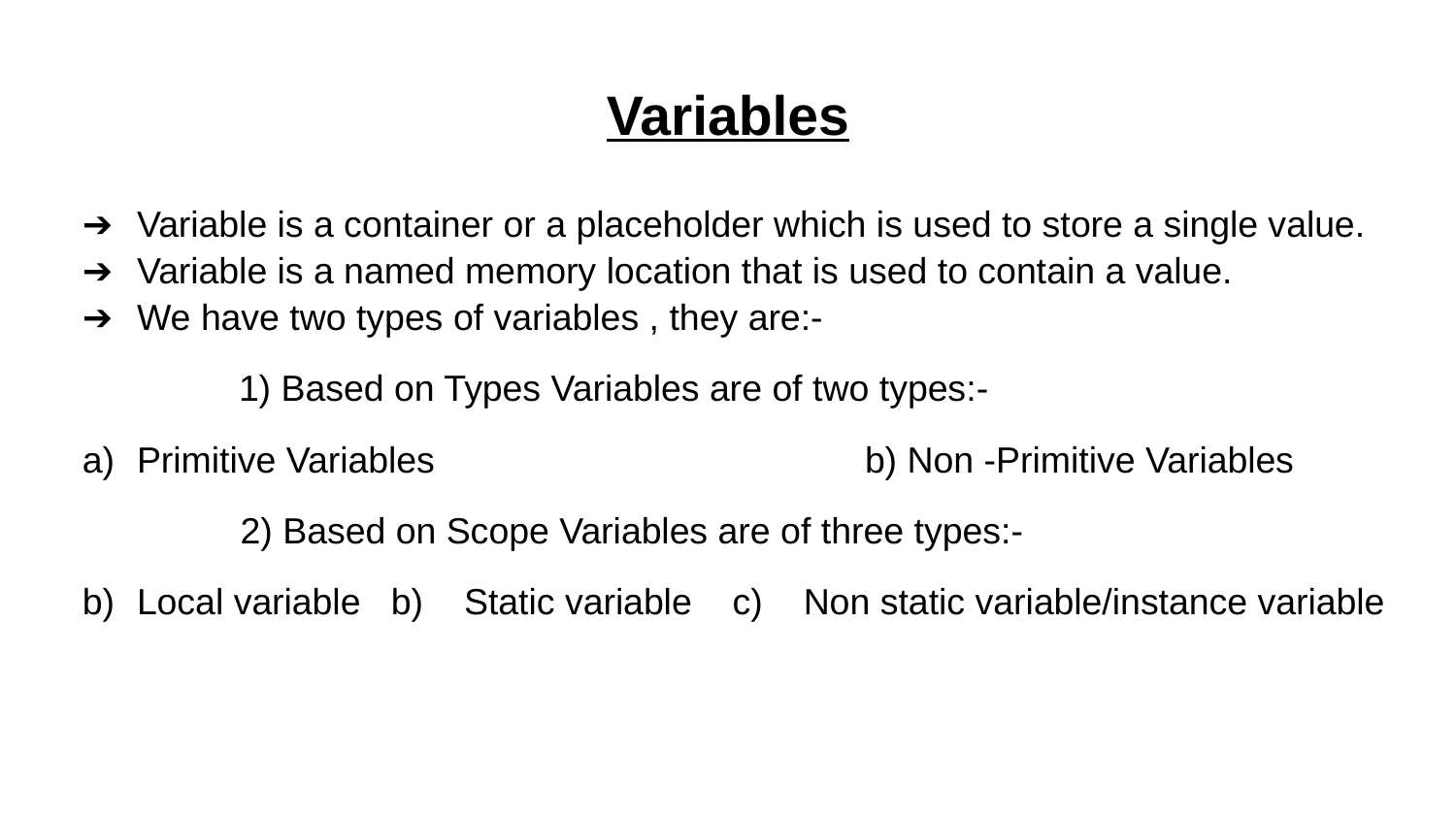

# Variables
Variable is a container or a placeholder which is used to store a single value.
Variable is a named memory location that is used to contain a value.
We have two types of variables , they are:-
          1) Based on Types Variables are of two types:-
Primitive Variables			b) Non -Primitive Variables
   2) Based on Scope Variables are of three types:-
Local variable   b)    Static variable    c)    Non static variable/instance variable